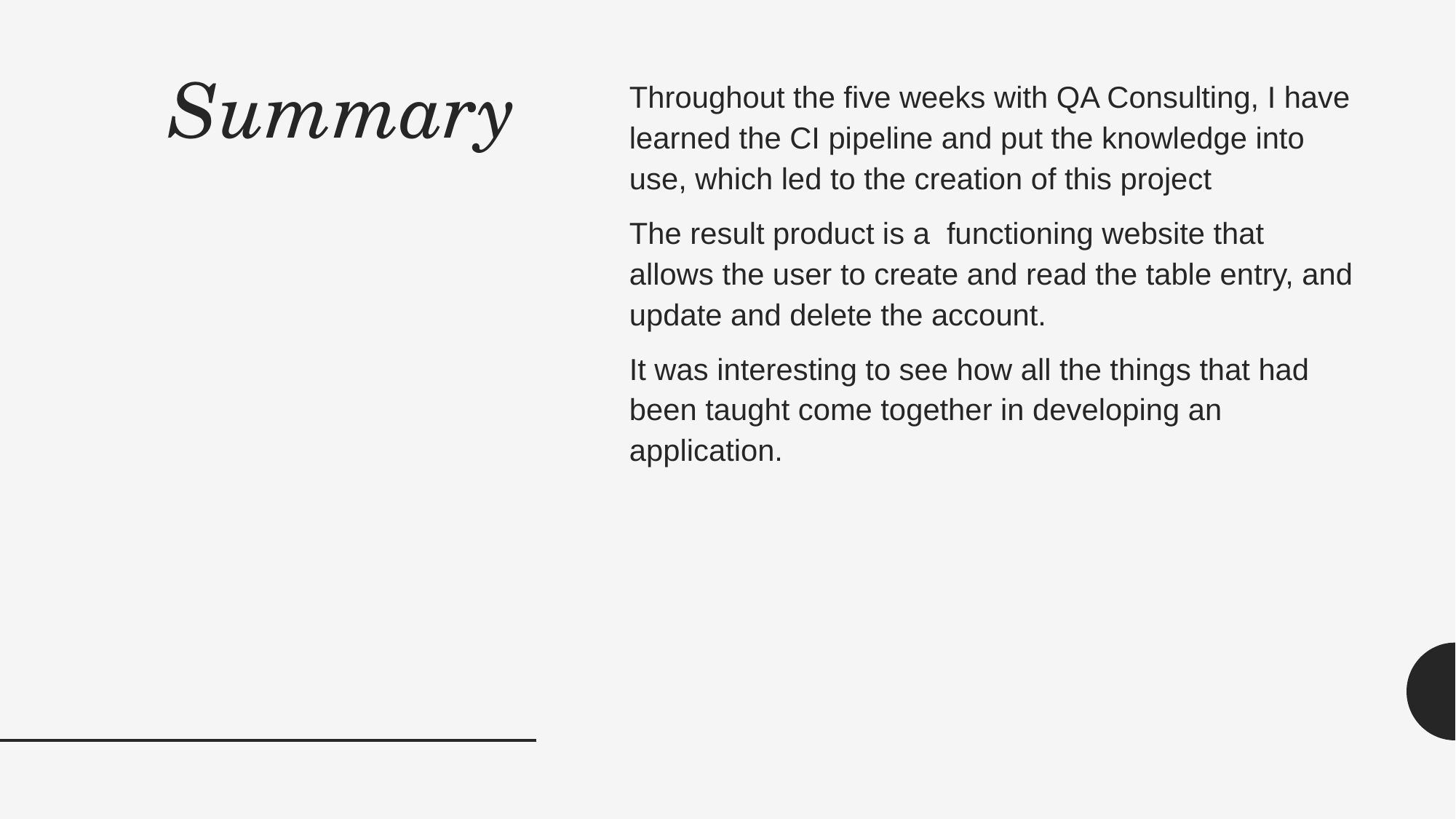

# Summary
Throughout the five weeks with QA Consulting, I have learned the CI pipeline and put the knowledge into use, which led to the creation of this project
The result product is a  functioning website that allows the user to create and read the table entry, and update and delete the account.
It was interesting to see how all the things that had been taught come together in developing an application.